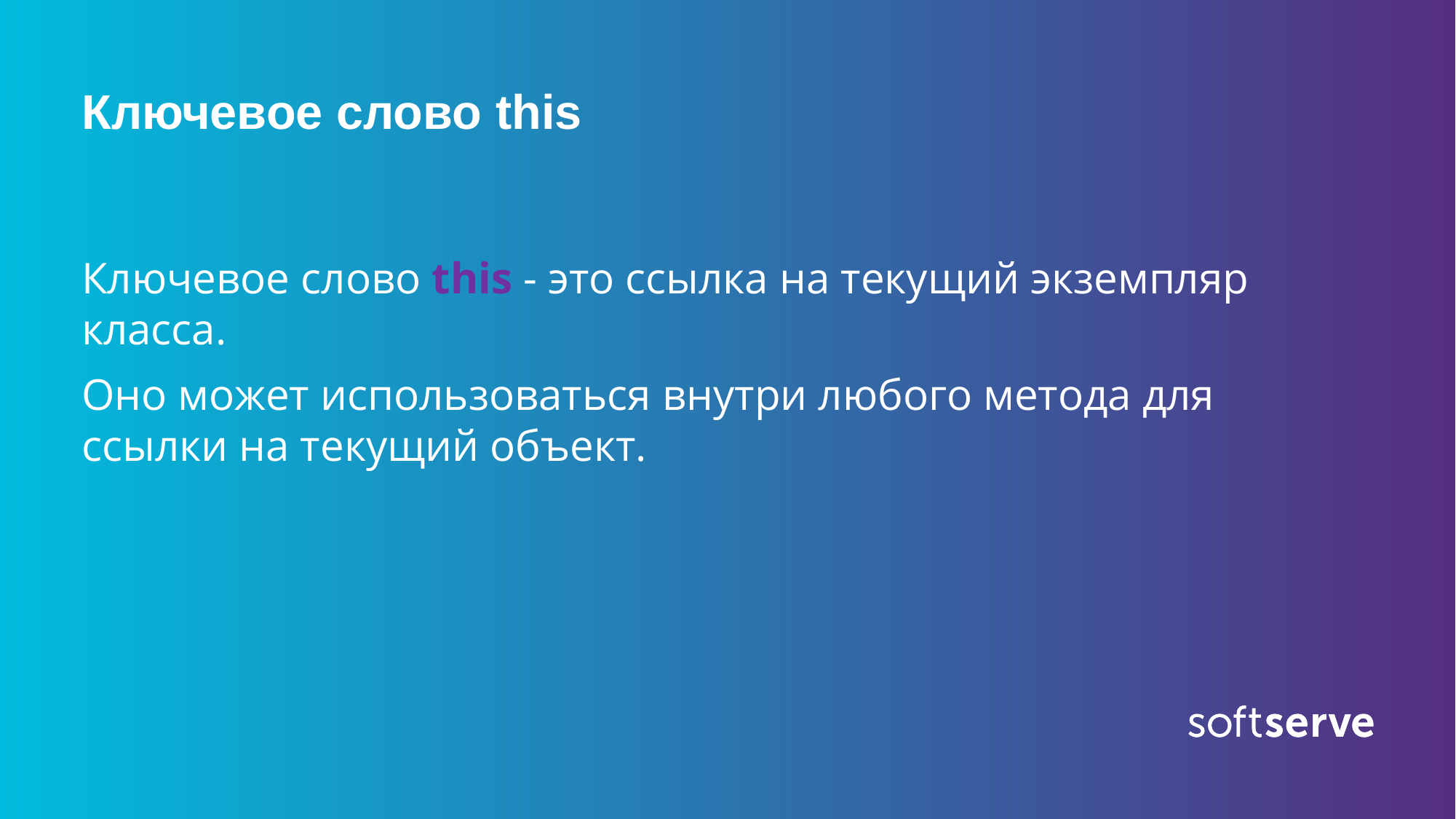

# Ключевое слово this
Ключевое слово this - это ссылка на текущий экземпляр класса.
Оно может использоваться внутри любого метода для ссылки на текущий объект.